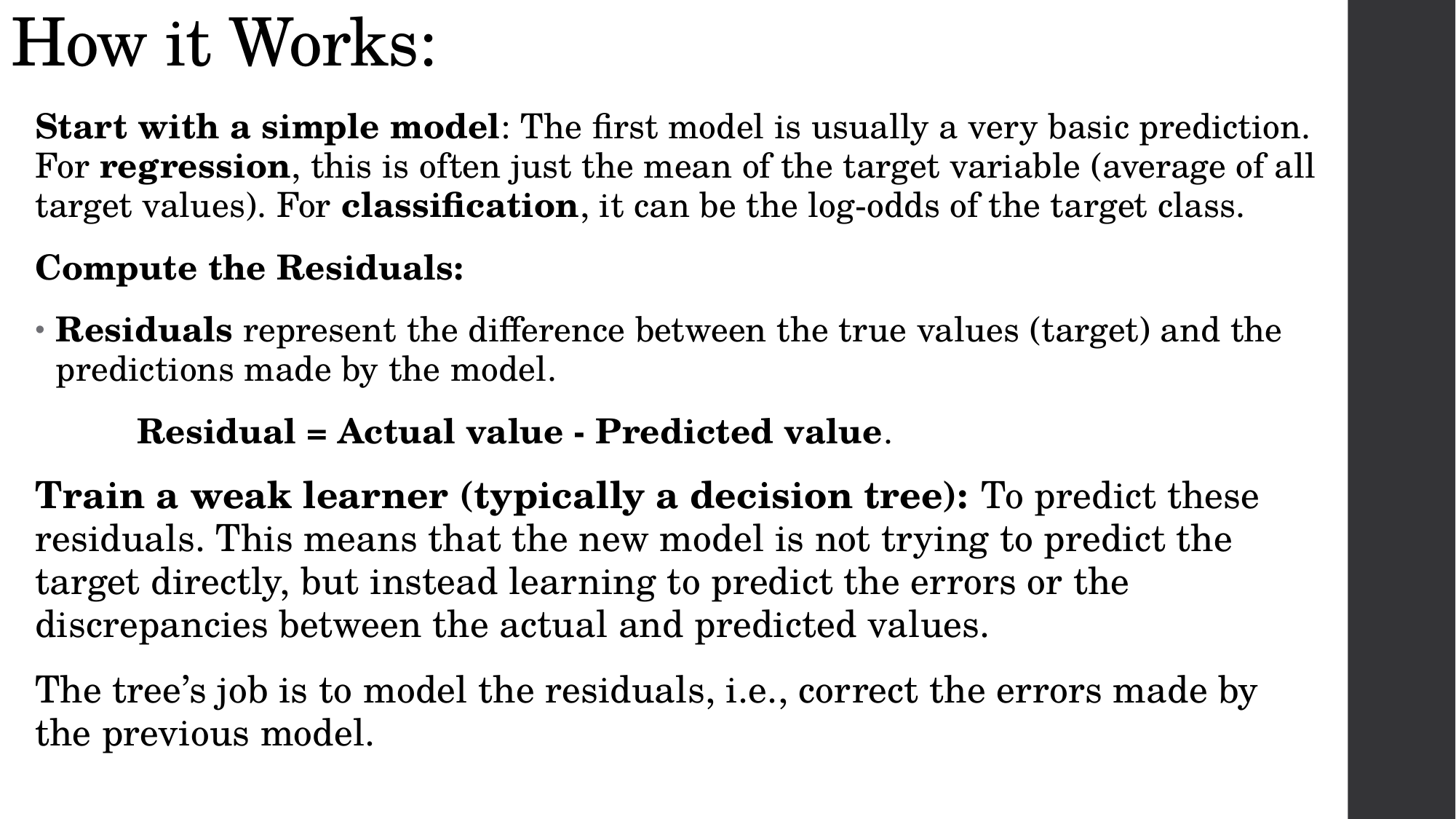

# How it Works:
Start with a simple model: The first model is usually a very basic prediction. For regression, this is often just the mean of the target variable (average of all target values). For classification, it can be the log-odds of the target class.
Compute the Residuals:
Residuals represent the difference between the true values (target) and the predictions made by the model.
          Residual = Actual value - Predicted value.
Train a weak learner (typically a decision tree): To predict these residuals. This means that the new model is not trying to predict the target directly, but instead learning to predict the errors or the discrepancies between the actual and predicted values.
The tree’s job is to model the residuals, i.e., correct the errors made by the previous model.